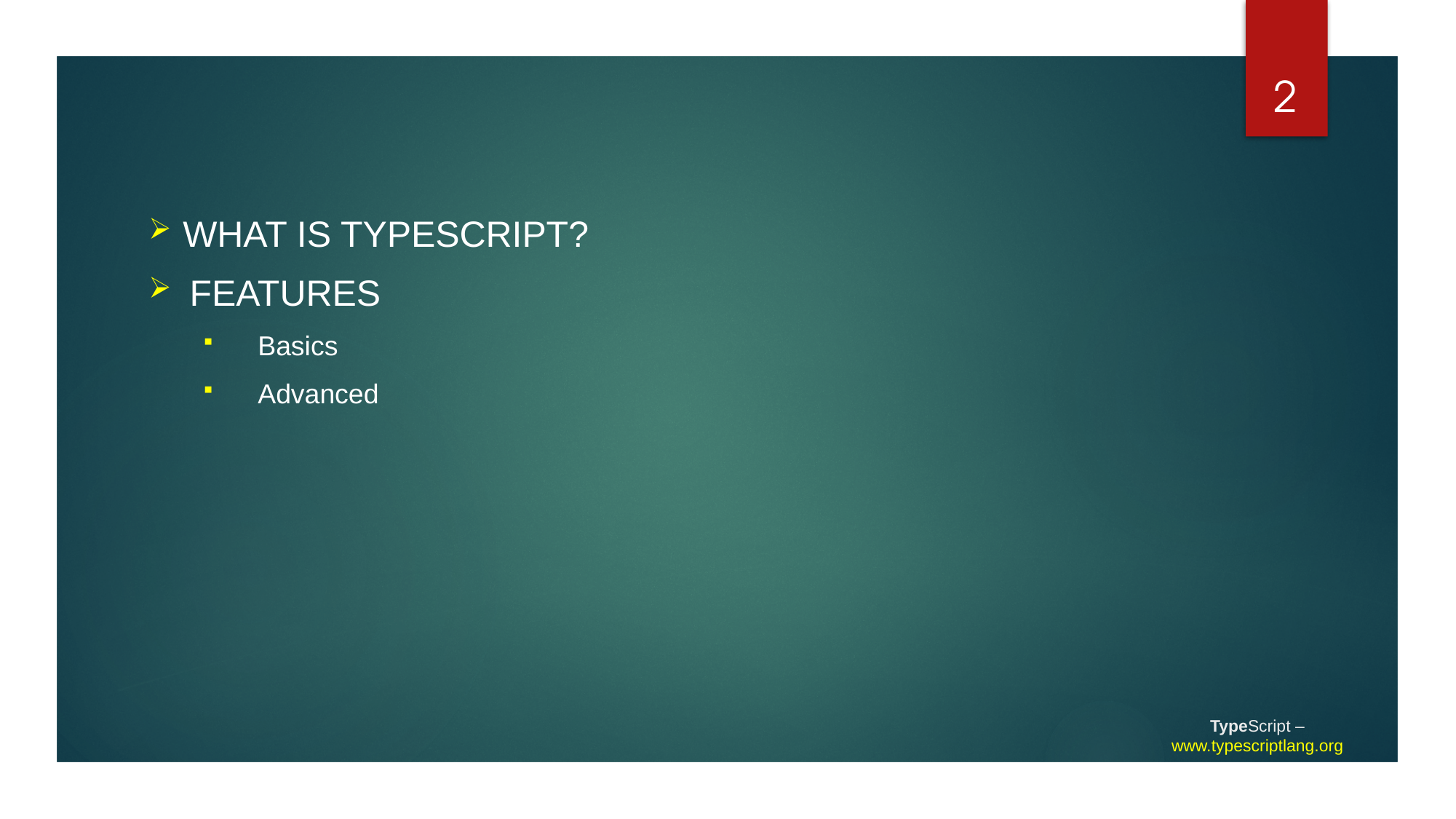

2
What is typescript?
Features
Basics
Advanced

# TypeScript – www.typescriptlang.org